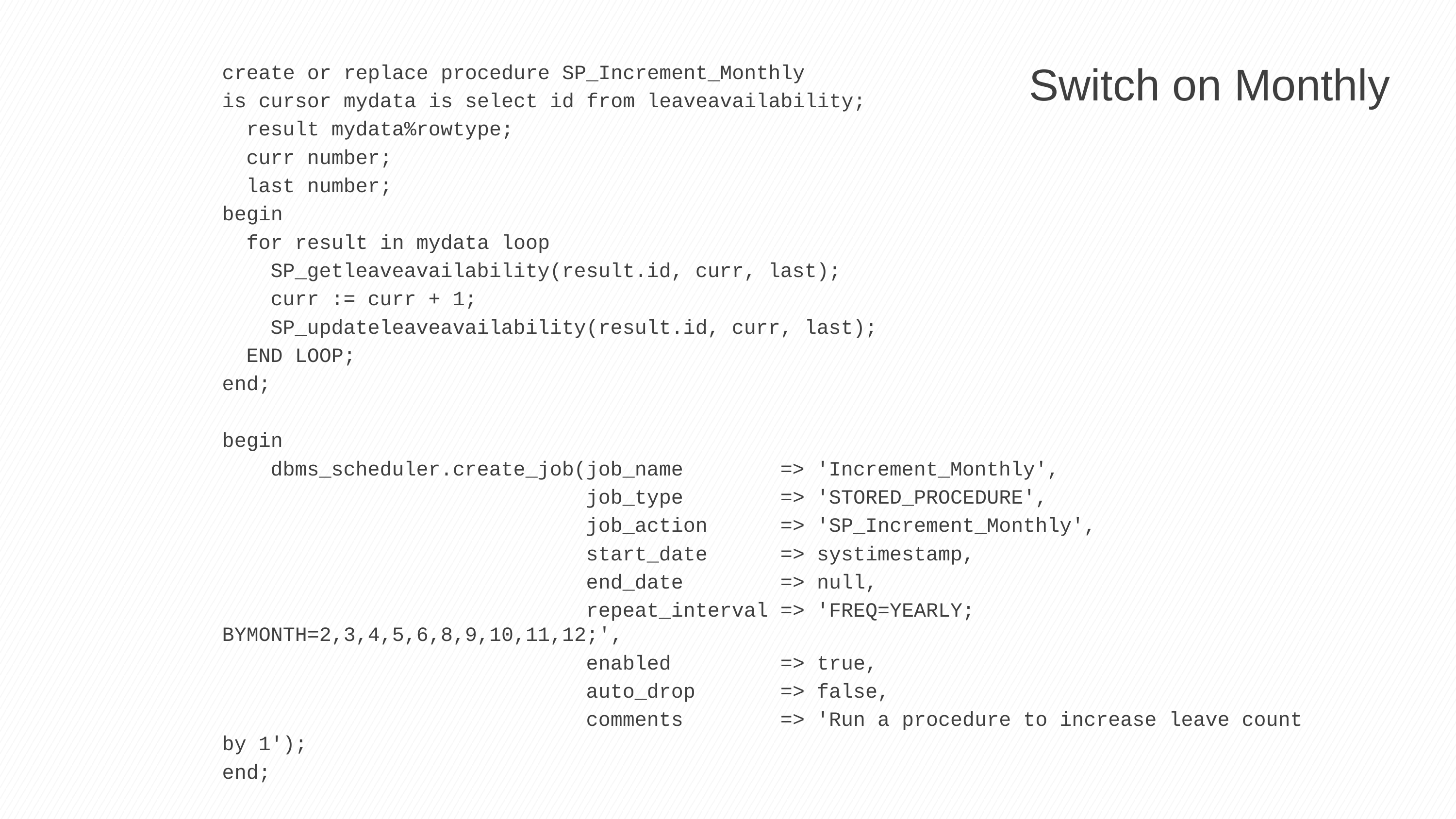

Switch on Monthly

create or replace procedure SP_Increment_Monthly
is cursor mydata is select id from leaveavailability;
  result mydata%rowtype;
  curr number;
  last number;
begin
  for result in mydata loop
    SP_getleaveavailability(result.id, curr, last);
    curr := curr + 1;
    SP_updateleaveavailability(result.id, curr, last);
  END LOOP;
end;

begin
    dbms_scheduler.create_job(job_name        => 'Increment_Monthly',
                              job_type        => 'STORED_PROCEDURE',
                              job_action      => 'SP_Increment_Monthly',
                              start_date      => systimestamp,
                              end_date        => null,
                              repeat_interval => 'FREQ=YEARLY; BYMONTH=2,3,4,5,6,8,9,10,11,12;',
                              enabled         => true,
                              auto_drop       => false,
                              comments        => 'Run a procedure to increase leave count by 1');
end;